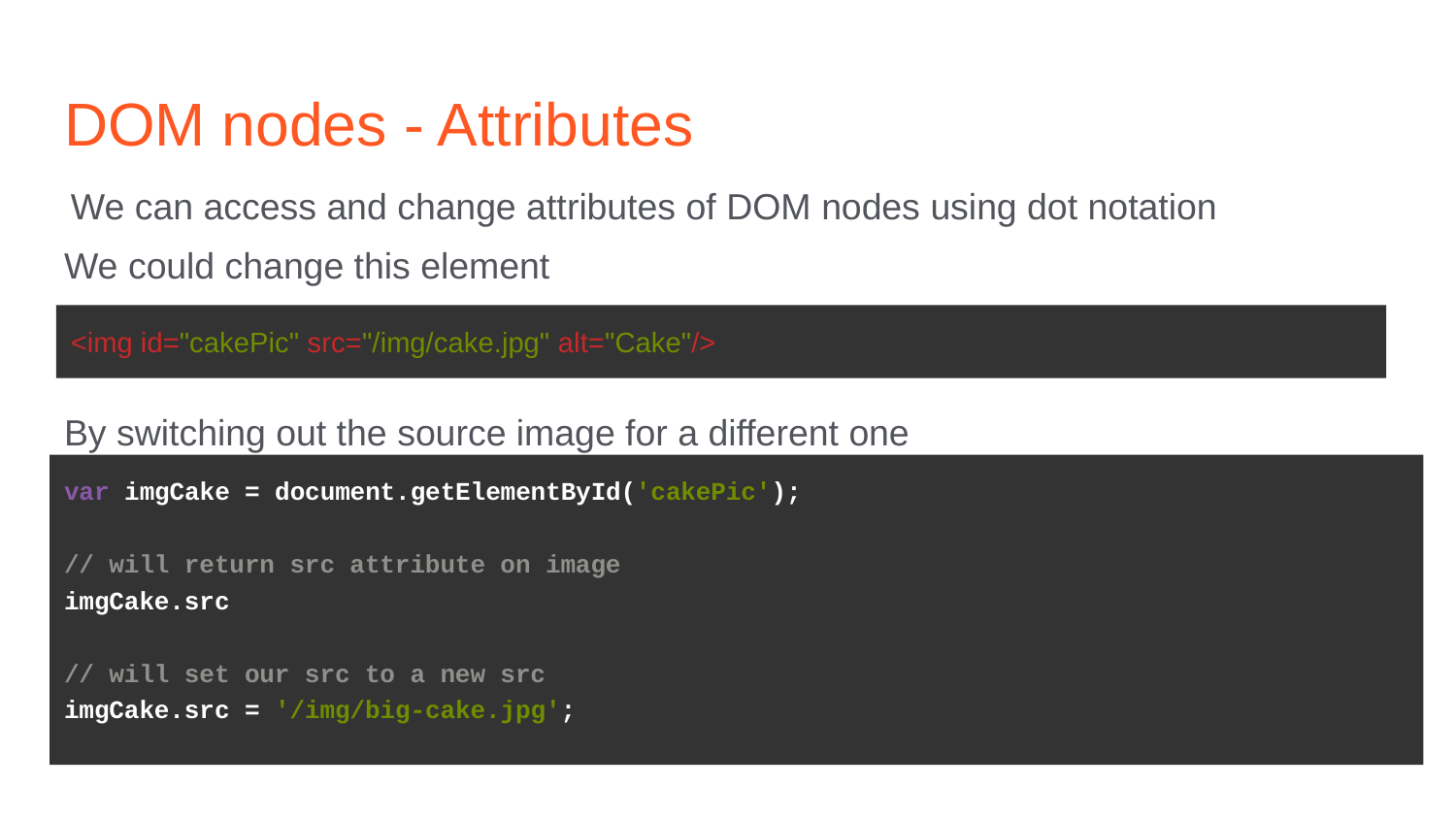

# DOM nodes - Attributes
We can access and change attributes of DOM nodes using dot notation
We could change this element
<img id="cakePic" src="/img/cake.jpg" alt="Cake"/>
By switching out the source image for a different one
var imgCake = document.getElementById('cakePic');
// will return src attribute on image
imgCake.src
// will set our src to a new src
imgCake.src = '/img/big-cake.jpg';